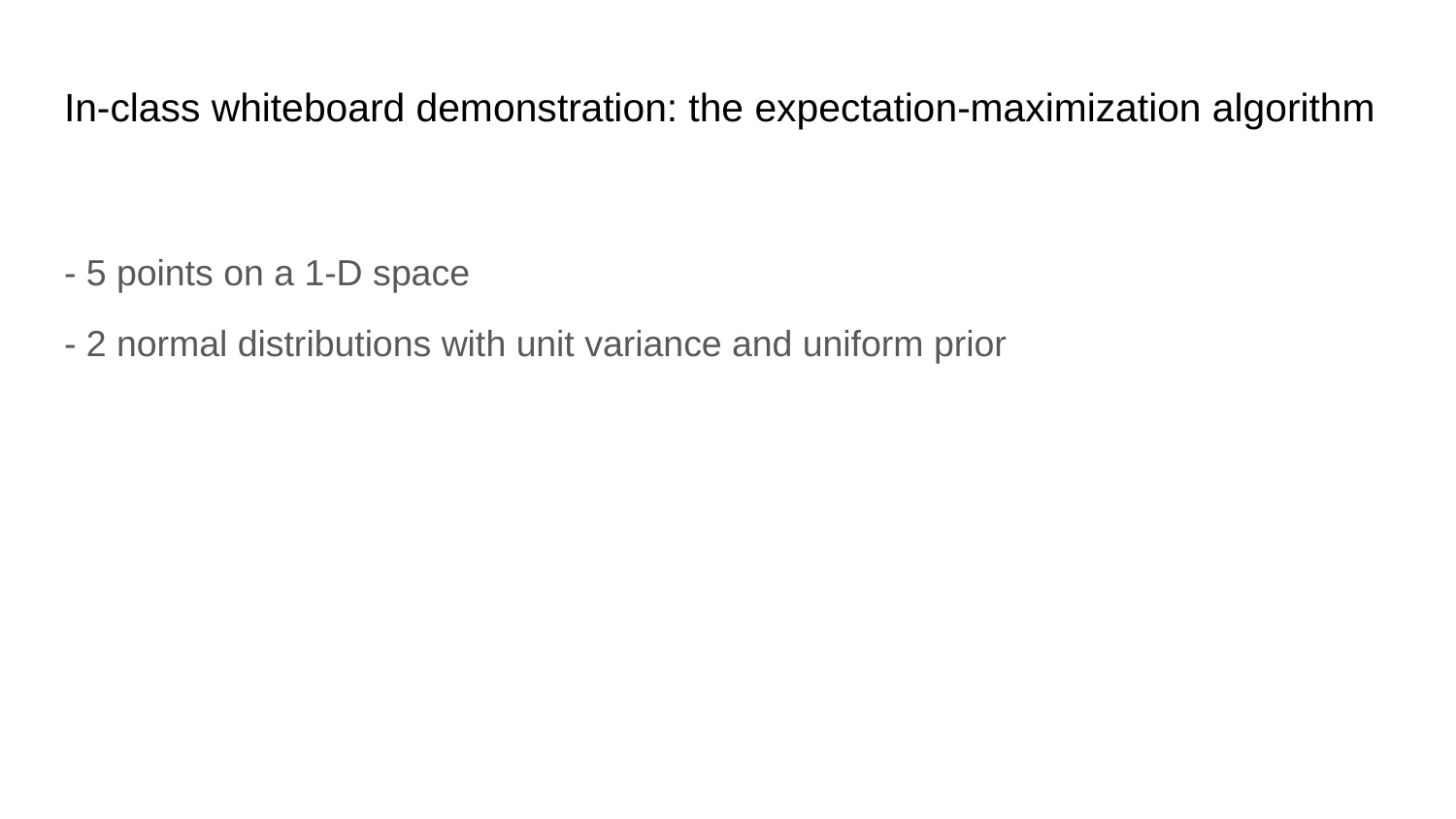

# In-class whiteboard demonstration: the expectation-maximization algorithm
- 5 points on a 1-D space
- 2 normal distributions with unit variance and uniform prior